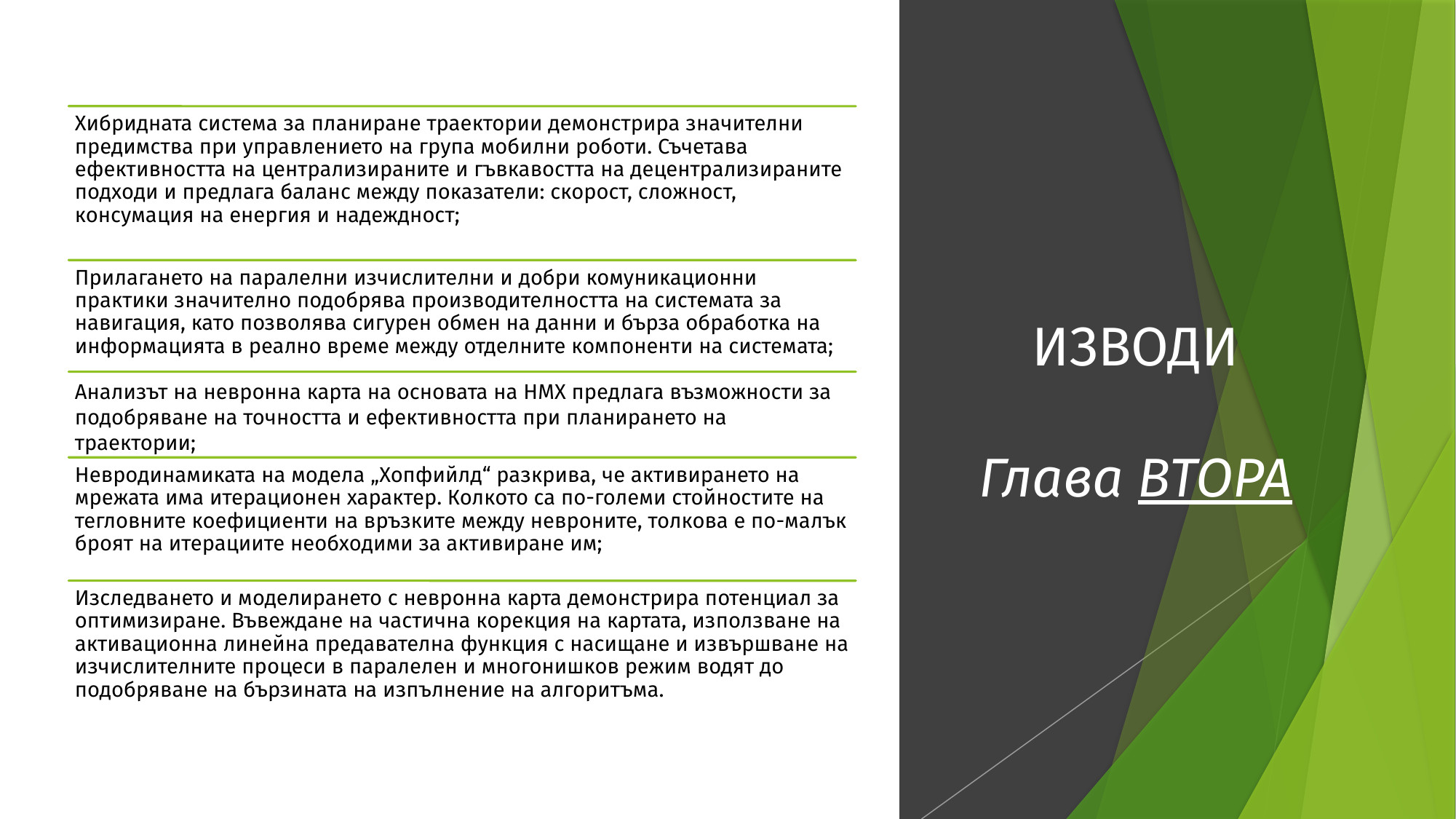

Хибридната система за планиране траектории демонстрира значителни предимства при управлението на група мобилни роботи. Съчетава ефективността на централизираните и гъвкавостта на децентрализираните подходи и предлага баланс между показатели: скорост, сложност, консумация на енергия и надеждност;
Прилагането на паралелни изчислителни и добри комуникационни практики значително подобрява производителността на системата за навигация, като позволява сигурен обмен на данни и бърза обработка на информацията в реално време между отделните компоненти на системата;
Анализът на невронна карта на основата на НМХ предлага възможности за подобряване на точността и ефективността при планирането на траектории;
Невродинамиката на модела „Хопфийлд“ разкрива, че активирането на мрежата има итерационен характер. Колкото са по-големи стойностите на тегловните коефициенти на връзките между невроните, толкова е по-малък броят на итерациите необходими за активиране им;
Изследването и моделирането с невронна карта демонстрира потенциал за оптимизиране. Въвеждане на частична корекция на картата, използване на активационна линейна предавателна функция с насищане и извършване на изчислителните процеси в паралелен и многонишков режим водят до подобряване на бързината на изпълнение на алгоритъма.
# ИЗВОДИ Глава ВТОРА